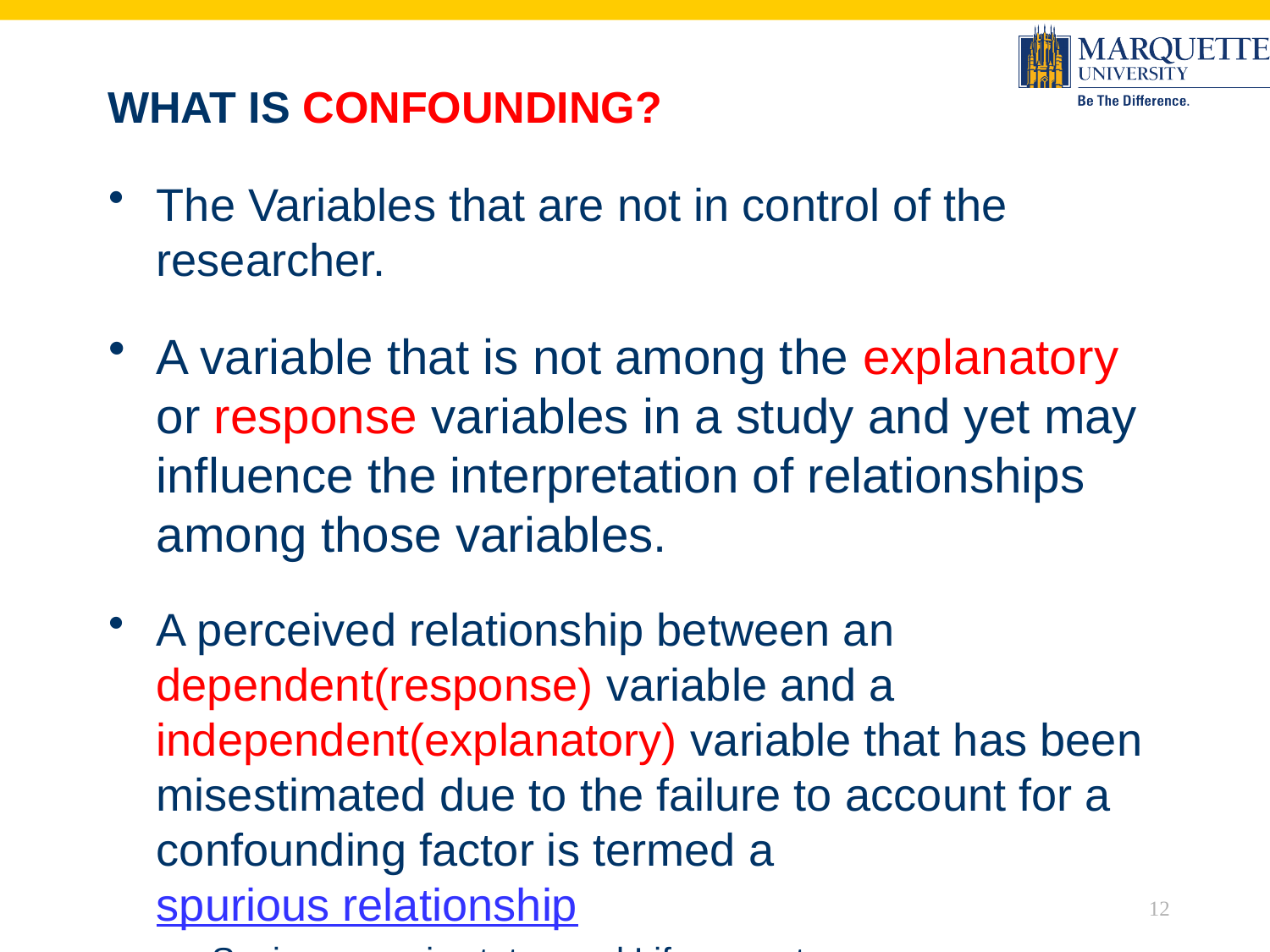

# What is confounding?
The Variables that are not in control of the researcher.

A variable that is not among the explanatory or response variables in a study and yet may influence the interpretation of relationships among those variables.

A perceived relationship between an dependent(response) variable and a independent(explanatory) variable that has been misestimated due to the failure to account for a confounding factor is termed a spurious relationship
Socioeconomic status and Life expectancy
Berkeley gender bias case (http://en.wikipedia.org/wiki/Simpson's_Paradox)
12